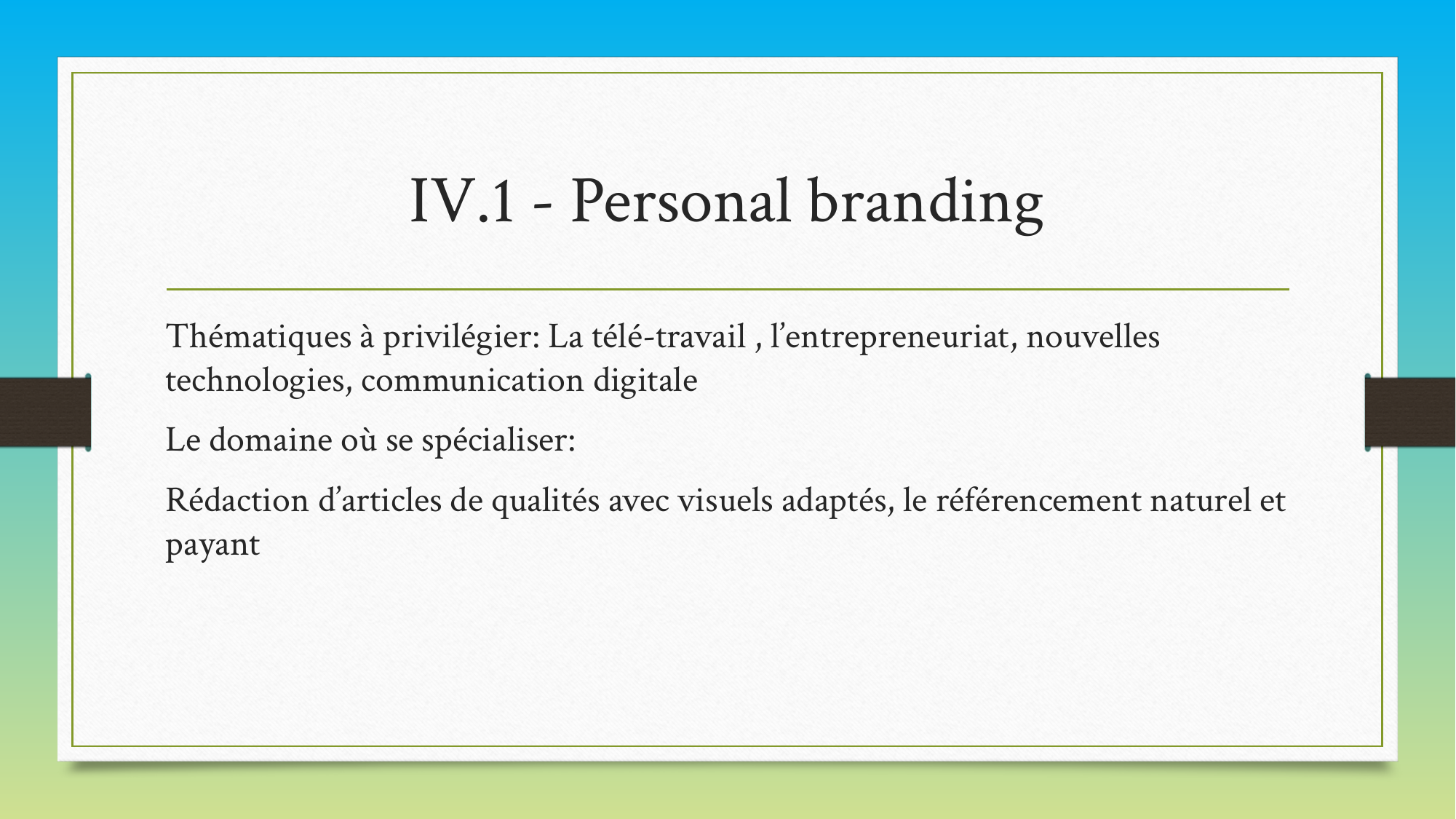

# IV.1 - Personal branding
Thématiques à privilégier: La télé-travail , l’entrepreneuriat, nouvelles technologies, communication digitale
Le domaine où se spécialiser:
Rédaction d’articles de qualités avec visuels adaptés, le référencement naturel et payant